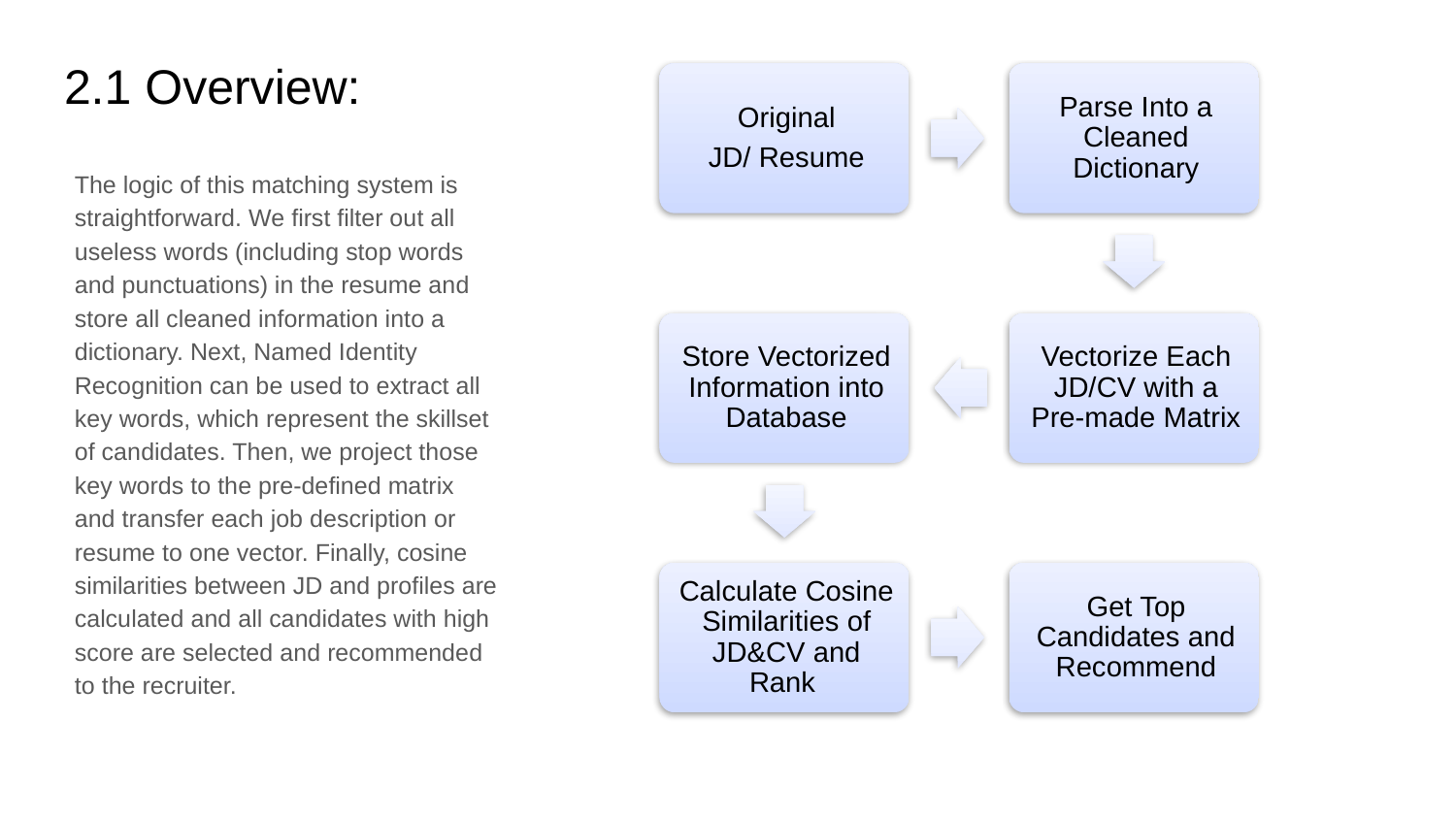

# 2.1 Overview:
Original
JD/ Resume

Parse Into a Cleaned Dictionary

Vectorize Each JD/CV with a Pre-made Matrix

Store Vectorized Information into Database

Calculate Cosine Similarities of JD&CV and Rank

Get Top Candidates and Recommend
The logic of this matching system is straightforward. We first filter out all useless words (including stop words and punctuations) in the resume and store all cleaned information into a dictionary. Next, Named Identity Recognition can be used to extract all key words, which represent the skillset of candidates. Then, we project those key words to the pre-defined matrix and transfer each job description or resume to one vector. Finally, cosine similarities between JD and profiles are calculated and all candidates with high score are selected and recommended to the recruiter.